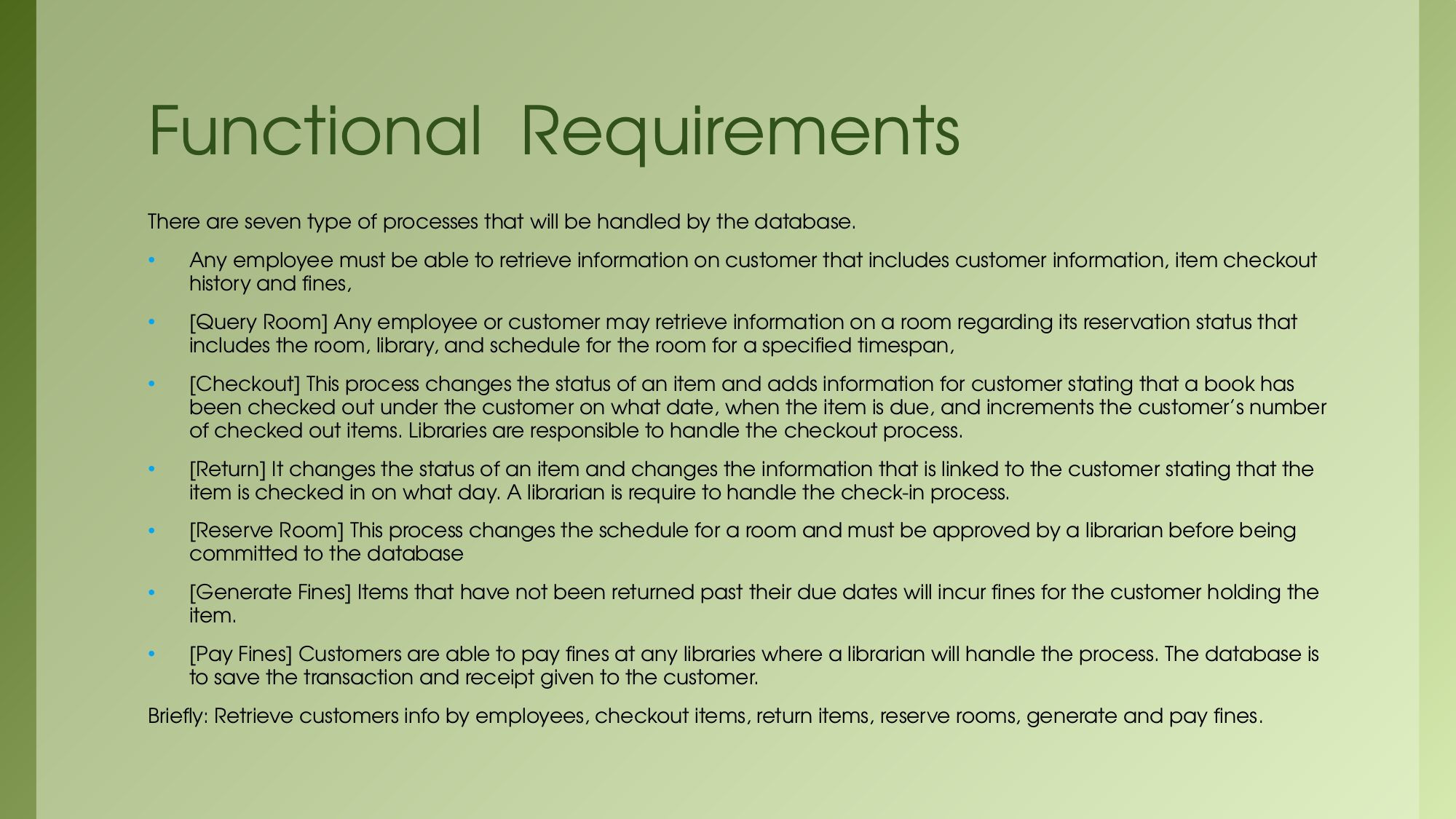

# Functional  Requirements
There are seven type of processes that will be handled by the database.
Any employee must be able to retrieve information on customer that includes customer information, item checkout history and fines,
[Query Room] Any employee or customer may retrieve information on a room regarding its reservation status that includes the room, library, and schedule for the room for a specified timespan,
[Checkout] This process changes the status of an item and adds information for customer stating that a book has been checked out under the customer on what date, when the item is due, and increments the customer’s number of checked out items. Libraries are responsible to handle the checkout process.
[Return] It changes the status of an item and changes the information that is linked to the customer stating that the item is checked in on what day. A librarian is require to handle the check-in process.
[Reserve Room] This process changes the schedule for a room and must be approved by a librarian before being committed to the database
[Generate Fines] Items that have not been returned past their due dates will incur fines for the customer holding the item.
[Pay Fines] Customers are able to pay fines at any libraries where a librarian will handle the process. The database is to save the transaction and receipt given to the customer.
Briefly: Retrieve customers info by employees, checkout items, return items, reserve rooms, generate and pay fines.